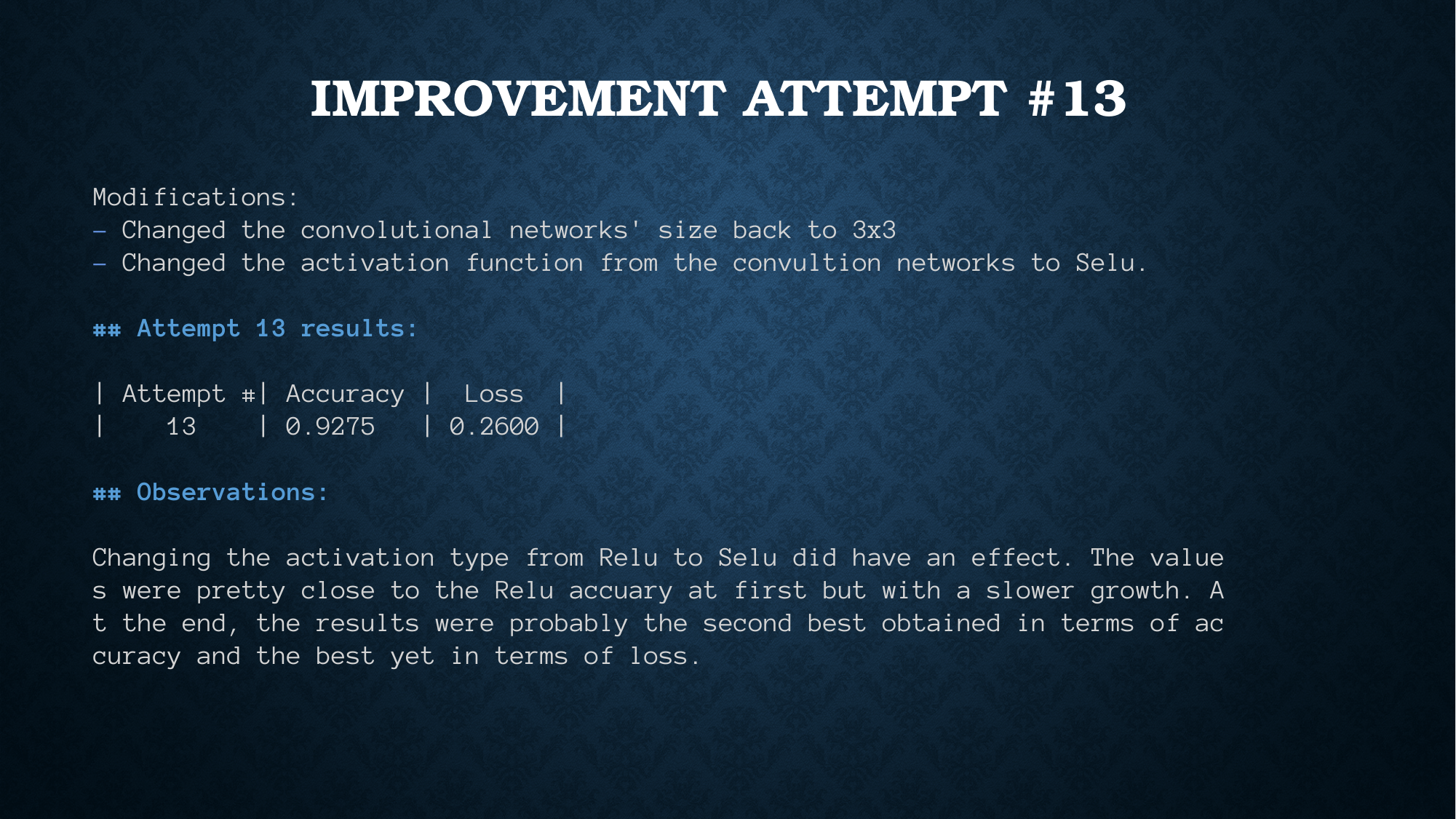

# Improvement Attempt #13
Modifications:
- Changed the convolutional networks' size back to 3x3
- Changed the activation function from the convultion networks to Selu.
## Attempt 13 results:
| Attempt #| Accuracy |  Loss  |
|    13    | 0.9275   | 0.2600 |
## Observations:
Changing the activation type from Relu to Selu did have an effect. The values were pretty close to the Relu accuary at first but with a slower growth. At the end, the results were probably the second best obtained in terms of accuracy and the best yet in terms of loss.